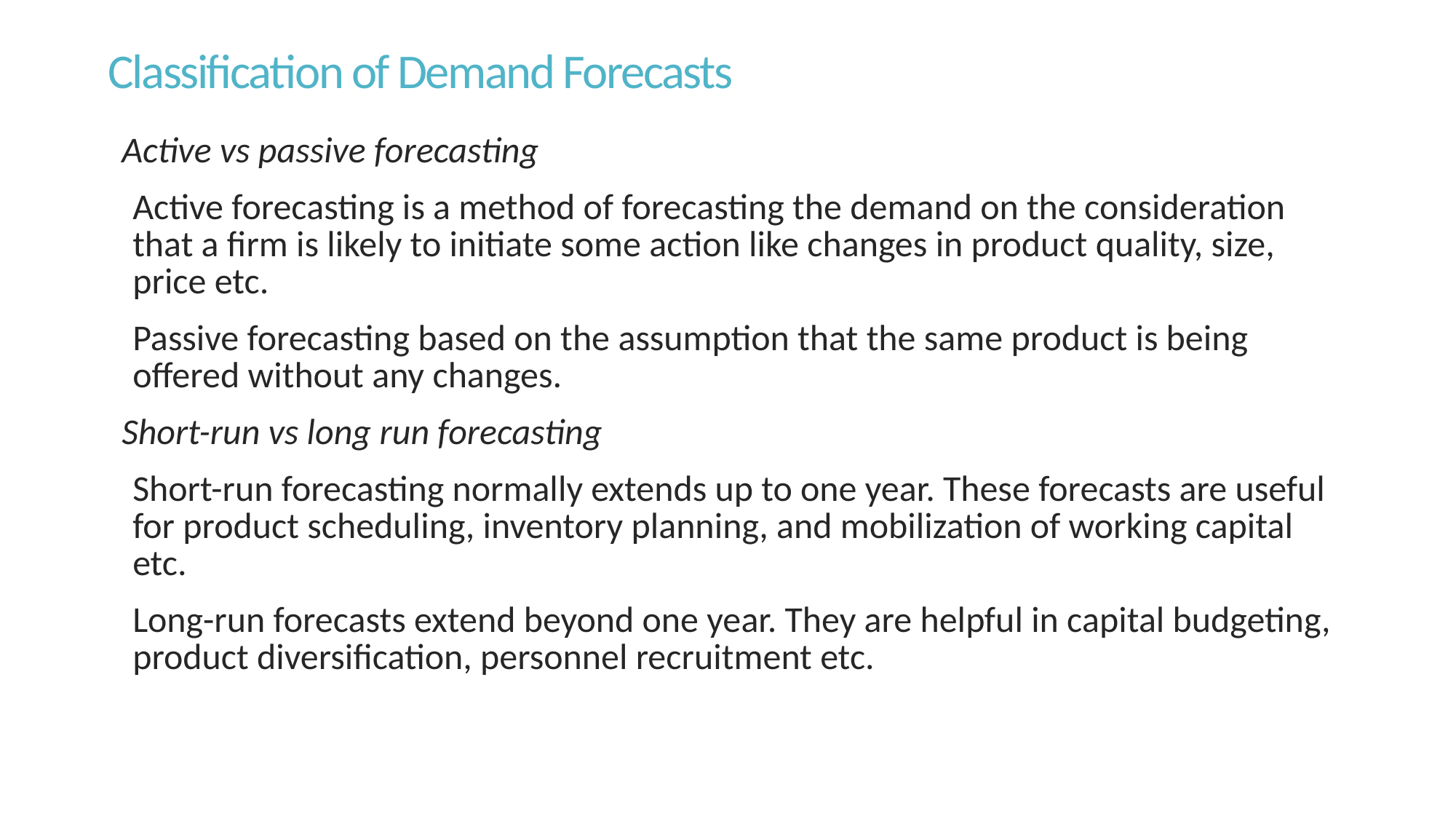

# Classification of Demand Forecasts
Active vs passive forecasting
Active forecasting is a method of forecasting the demand on the consideration that a firm is likely to initiate some action like changes in product quality, size, price etc.
Passive forecasting based on the assumption that the same product is being offered without any changes.
Short-run vs long run forecasting
Short-run forecasting normally extends up to one year. These forecasts are useful for product scheduling, inventory planning, and mobilization of working capital etc.
Long-run forecasts extend beyond one year. They are helpful in capital budgeting, product diversification, personnel recruitment etc.